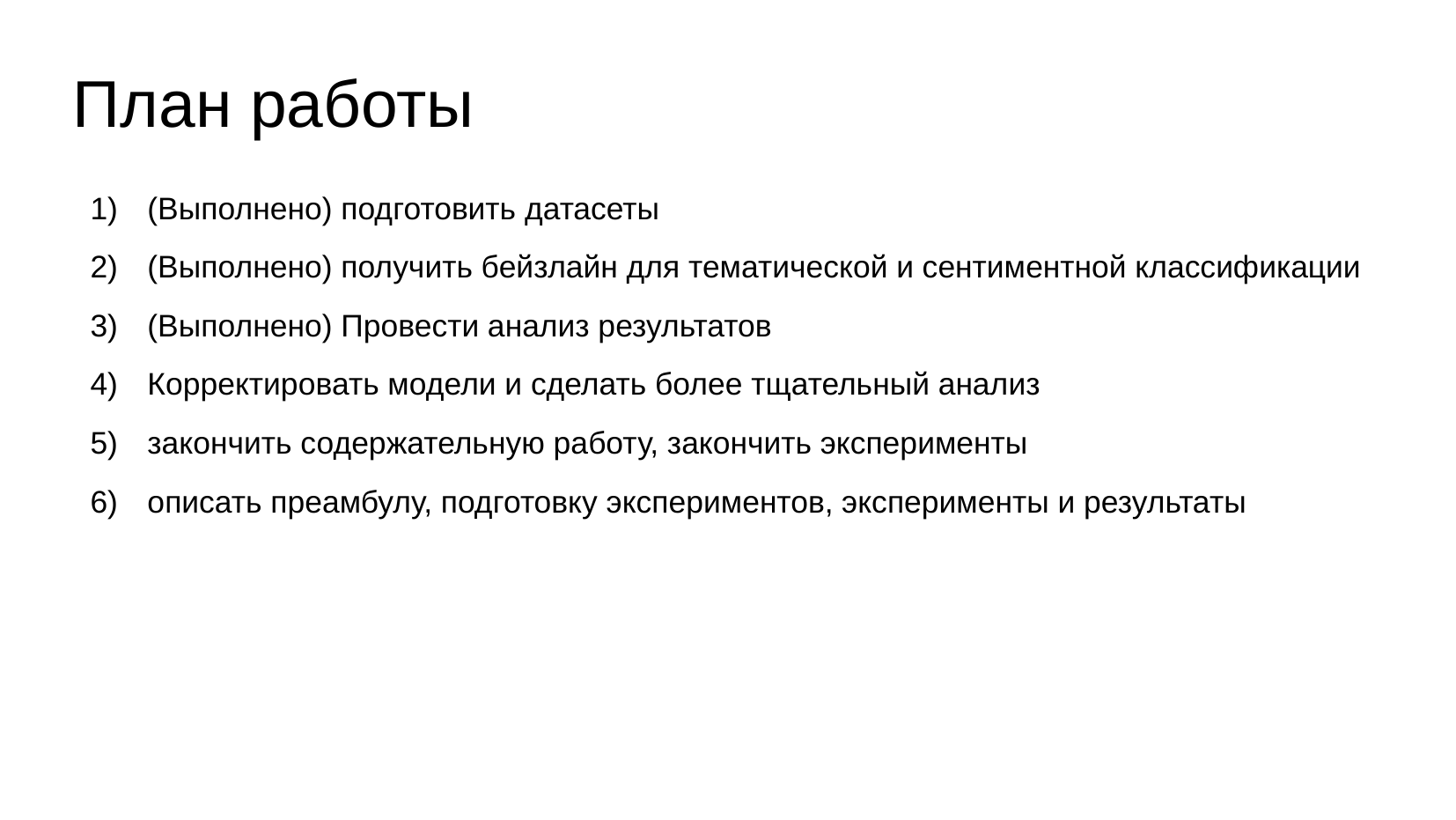

План работы
 (Выполнено) подготовить датасеты
 (Выполнено) получить бейзлайн для тематической и сентиментной классификации
 (Выполнено) Провести анализ результатов
 Корректировать модели и сделать более тщательный анализ
 закончить содержательную работу, закончить эксперименты
 описать преамбулу, подготовку экспериментов, эксперименты и результаты